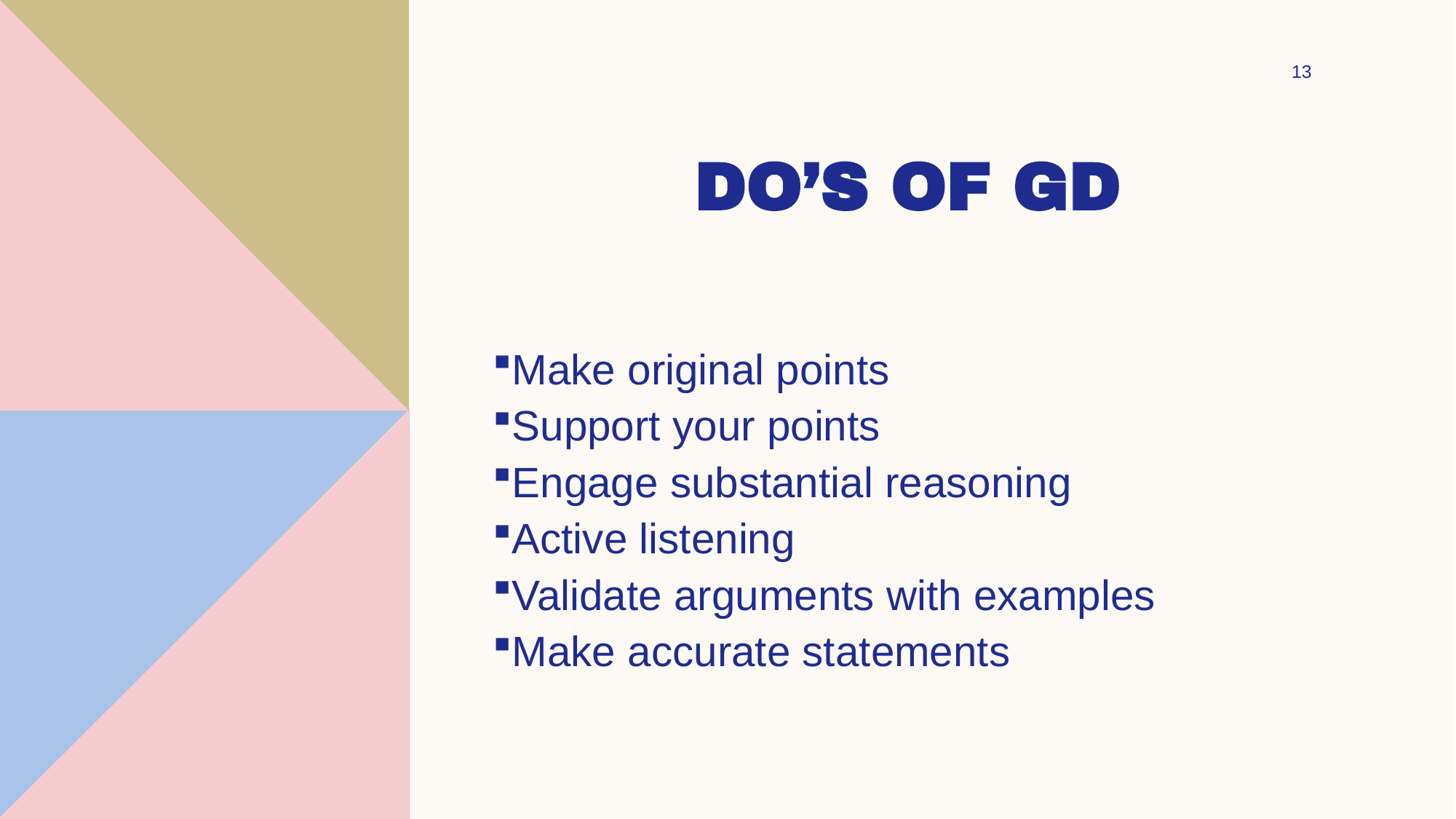

13
# Do’s of gd
Make original points
Support your points
Engage substantial reasoning
Active listening
Validate arguments with examples
Make accurate statements